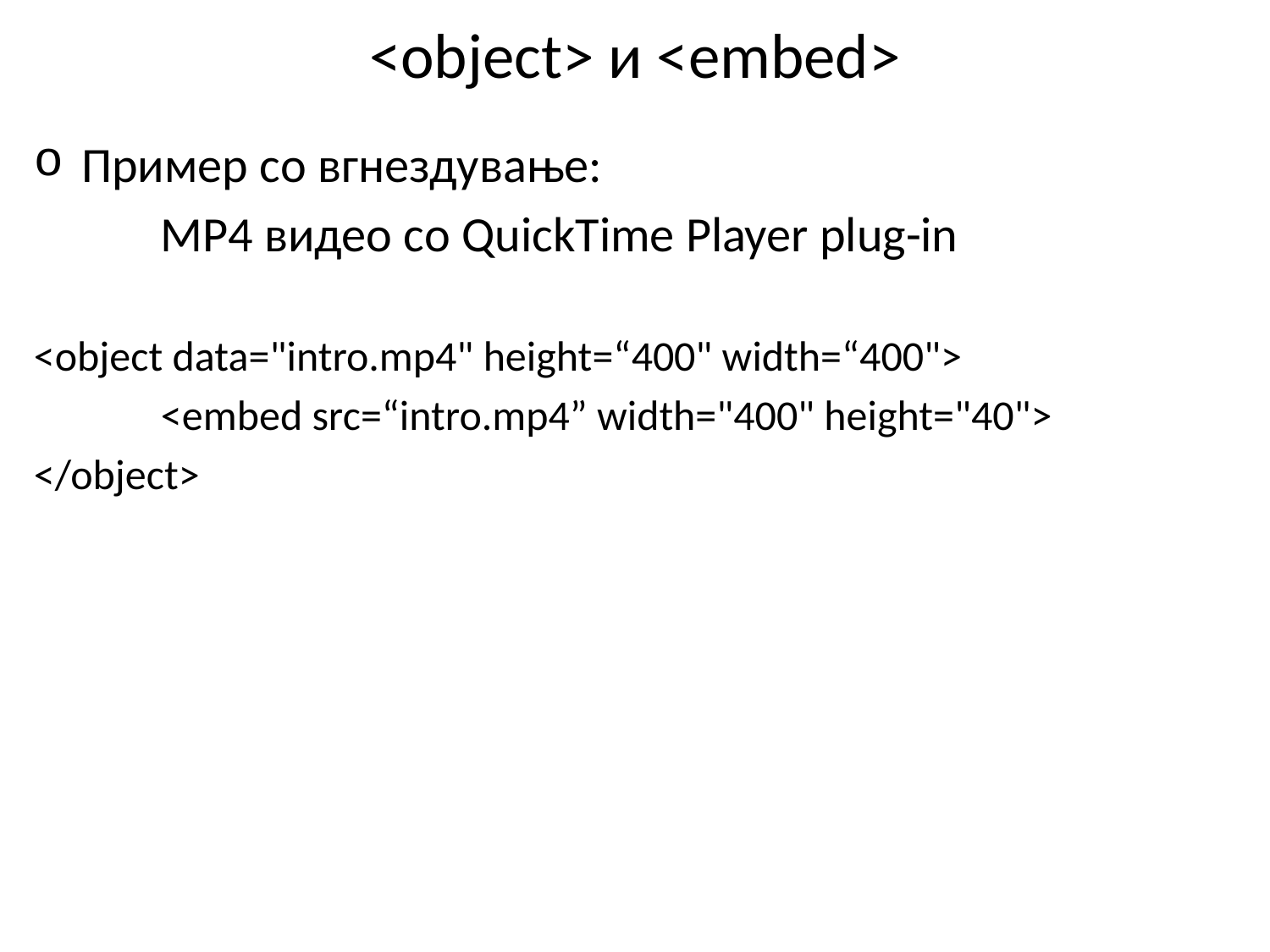

# <object> и <embed>
Пример со вгнездување:
	MP4 видео со QuickTime Player plug-in

<object data="intro.mp4" height=“400" width=“400">
	<embed src=“intro.mp4” width="400" height="40">
</object>